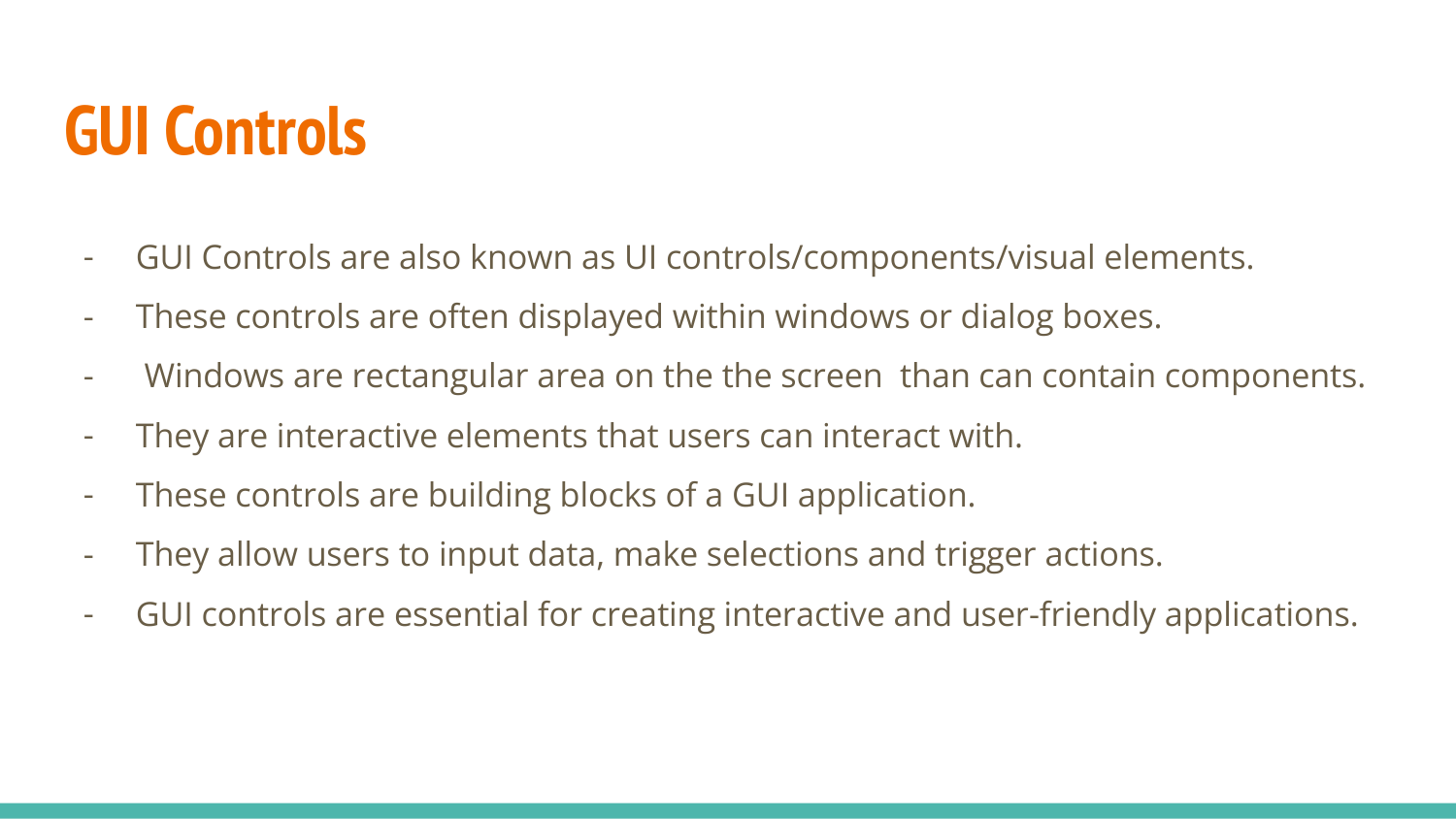

# GUI Controls
GUI Controls are also known as UI controls/components/visual elements.
These controls are often displayed within windows or dialog boxes.
 Windows are rectangular area on the the screen  than can contain components.
They are interactive elements that users can interact with.
These controls are building blocks of a GUI application.
They allow users to input data, make selections and trigger actions.
GUI controls are essential for creating interactive and user-friendly applications.